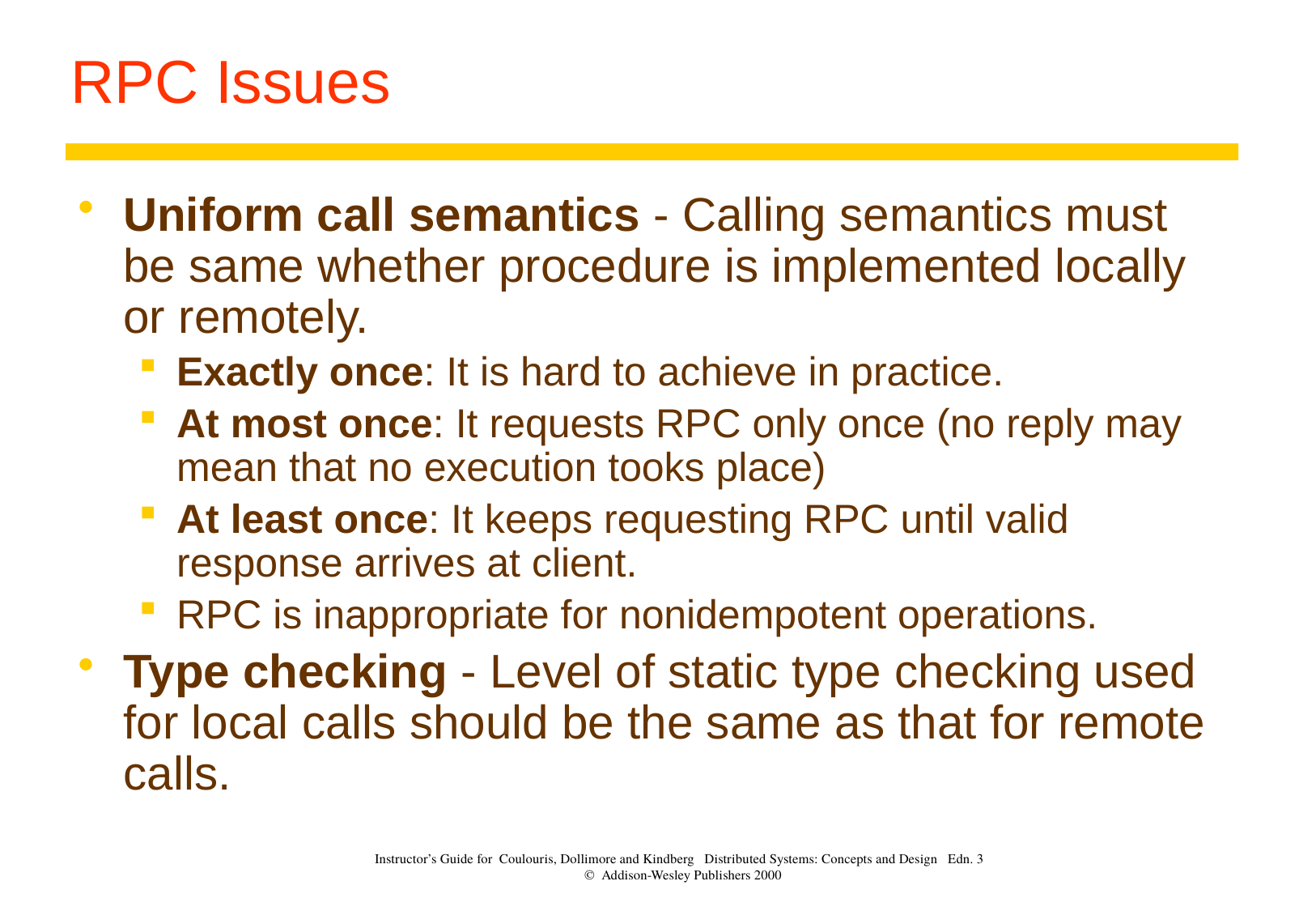

# RPC Issues
Uniform call semantics - Calling semantics must be same whether procedure is implemented locally or remotely.
Exactly once: It is hard to achieve in practice.
At most once: It requests RPC only once (no reply may mean that no execution tooks place)
At least once: It keeps requesting RPC until valid response arrives at client.
RPC is inappropriate for nonidempotent operations.
Type checking - Level of static type checking used for local calls should be the same as that for remote calls.
Instructor’s Guide for  Coulouris, Dollimore and Kindberg   Distributed Systems: Concepts and Design   Edn. 3
©  Addison-Wesley Publishers 2000